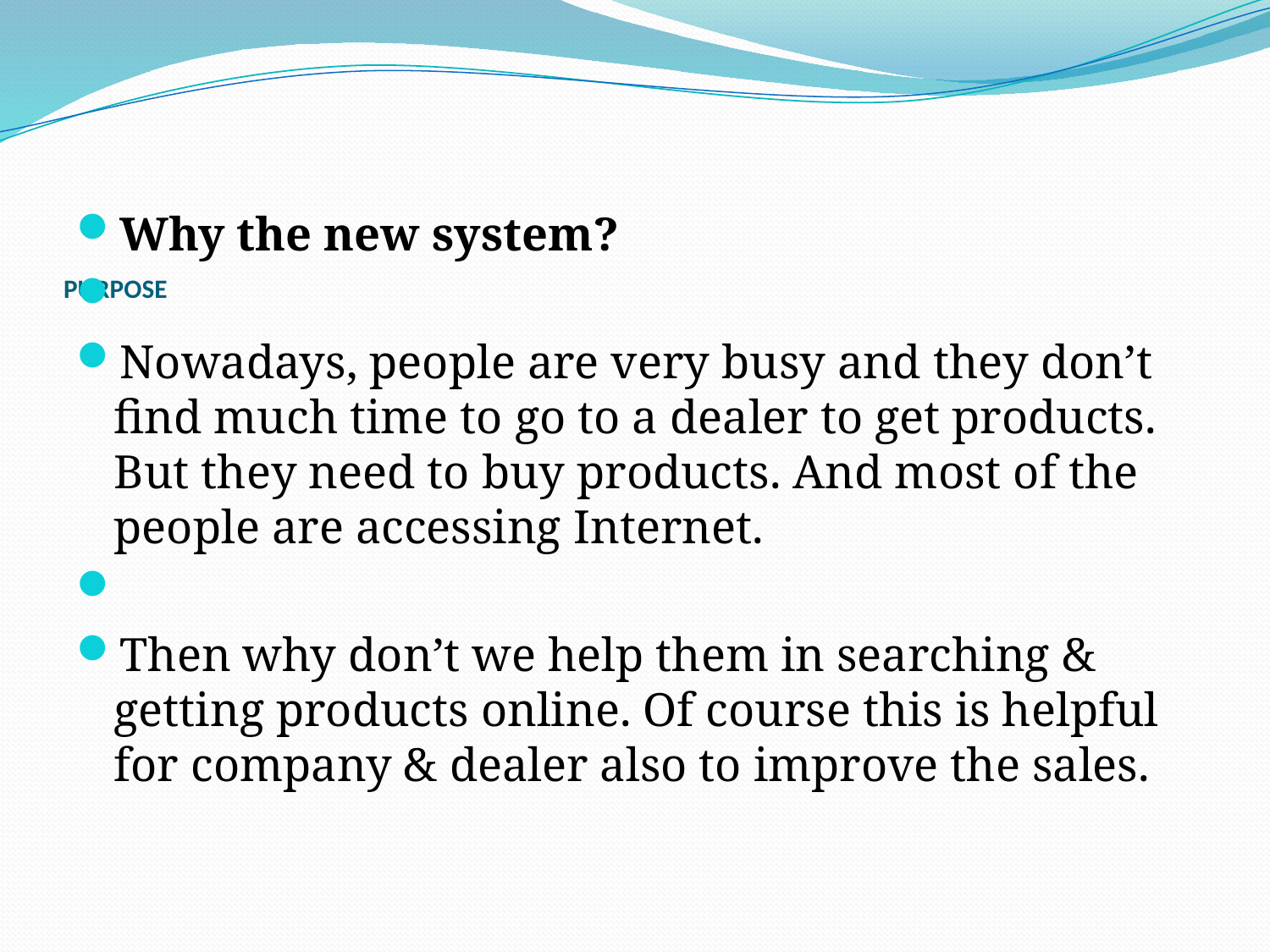

# PURPOSE
Why the new system?

Nowadays, people are very busy and they don’t find much time to go to a dealer to get products. But they need to buy products. And most of the people are accessing Internet.

Then why don’t we help them in searching & getting products online. Of course this is helpful for company & dealer also to improve the sales.